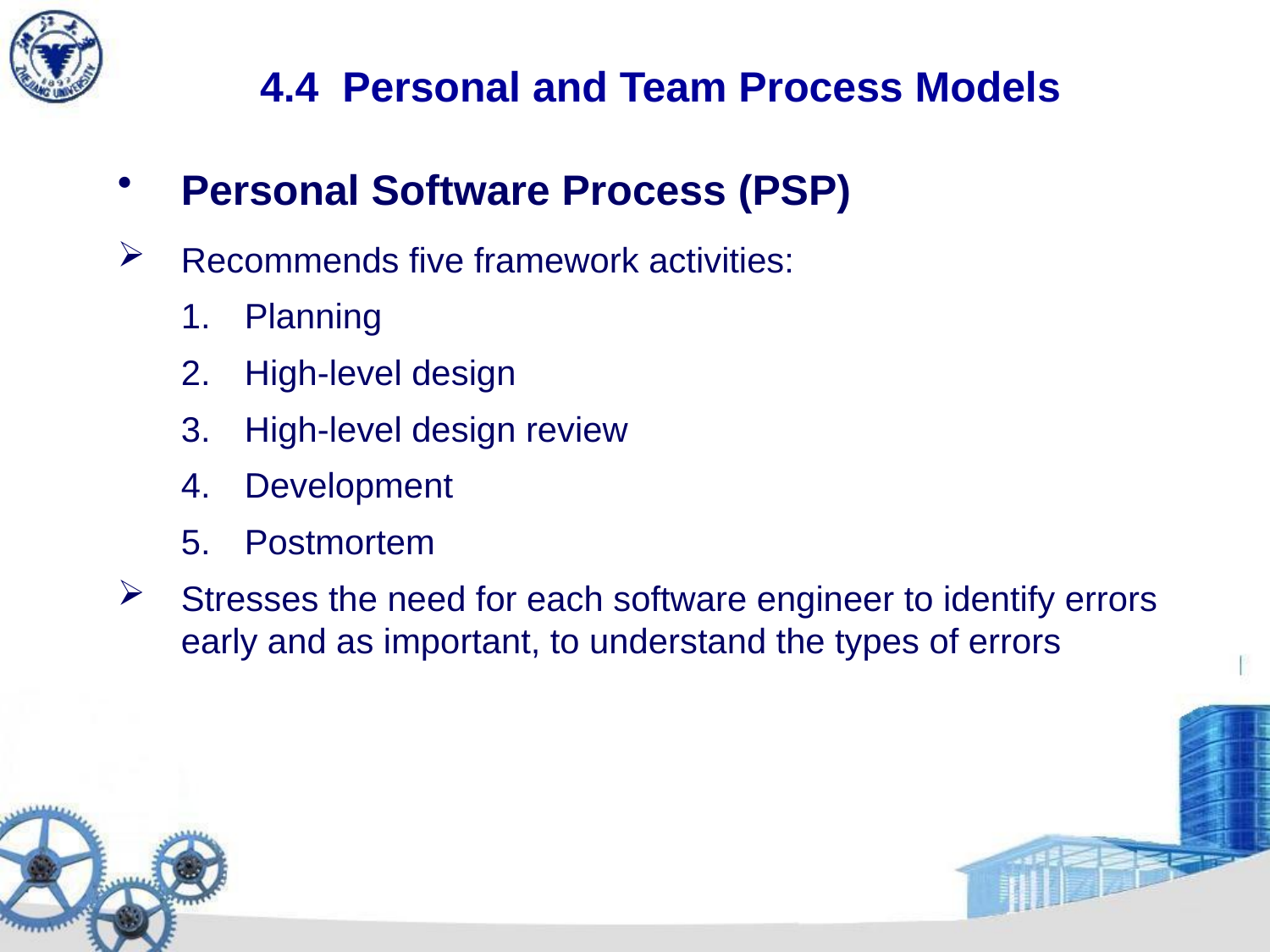

# 4.4  Personal and Team Process Models
Personal Software Process (PSP)
Recommends five framework activities:
Planning
High-level design
High-level design review
Development
Postmortem
Stresses the need for each software engineer to identify errors early and as important, to understand the types of errors